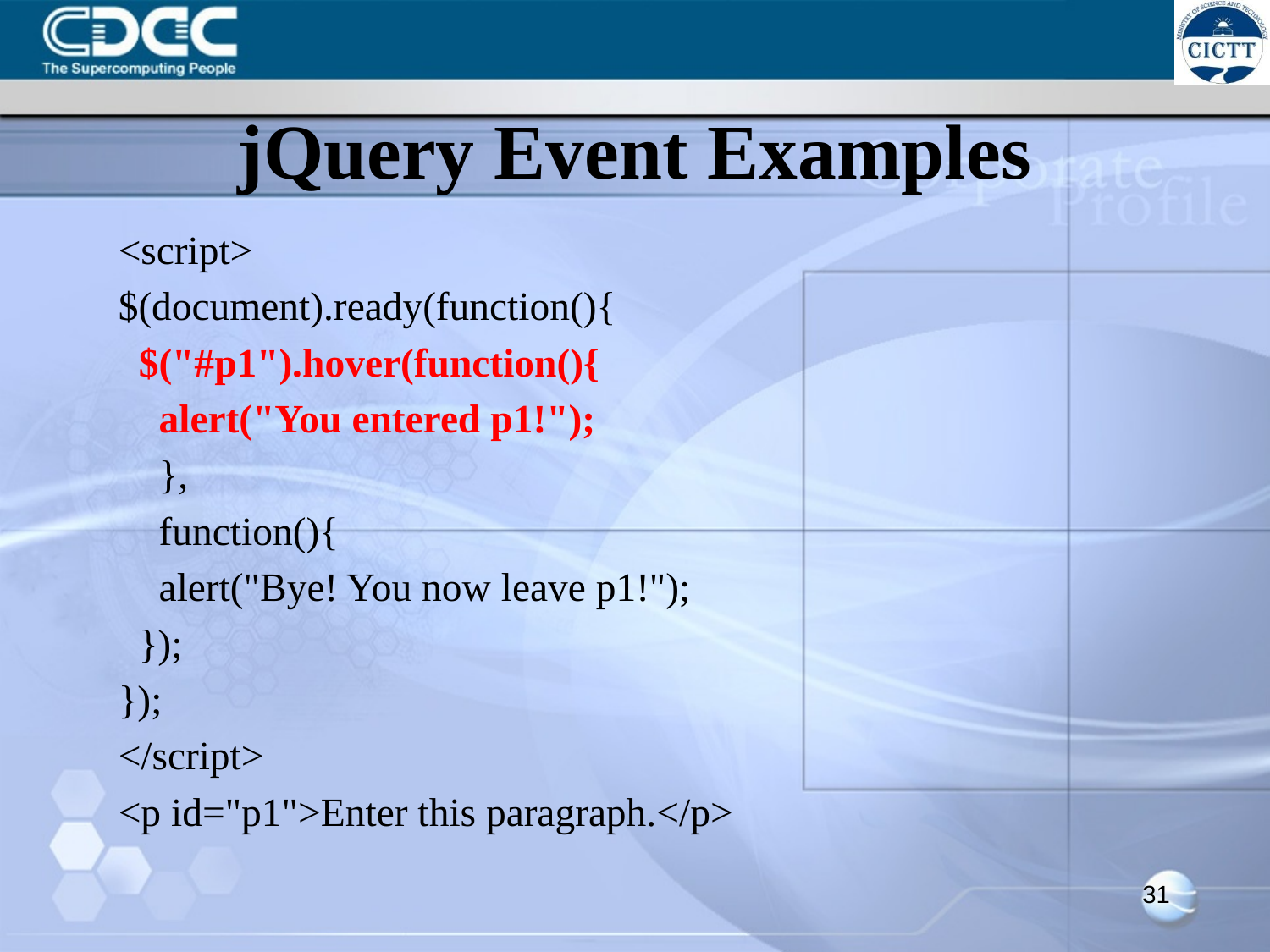

# jQuery Event Examples
<script>
$(document).ready(function(){
  $("#p1").hover(function(){
    alert("You entered p1!");
    },
    function(){
    alert("Bye! You now leave p1!");
  });
});
</script>
<p id="p1">Enter this paragraph.</p>